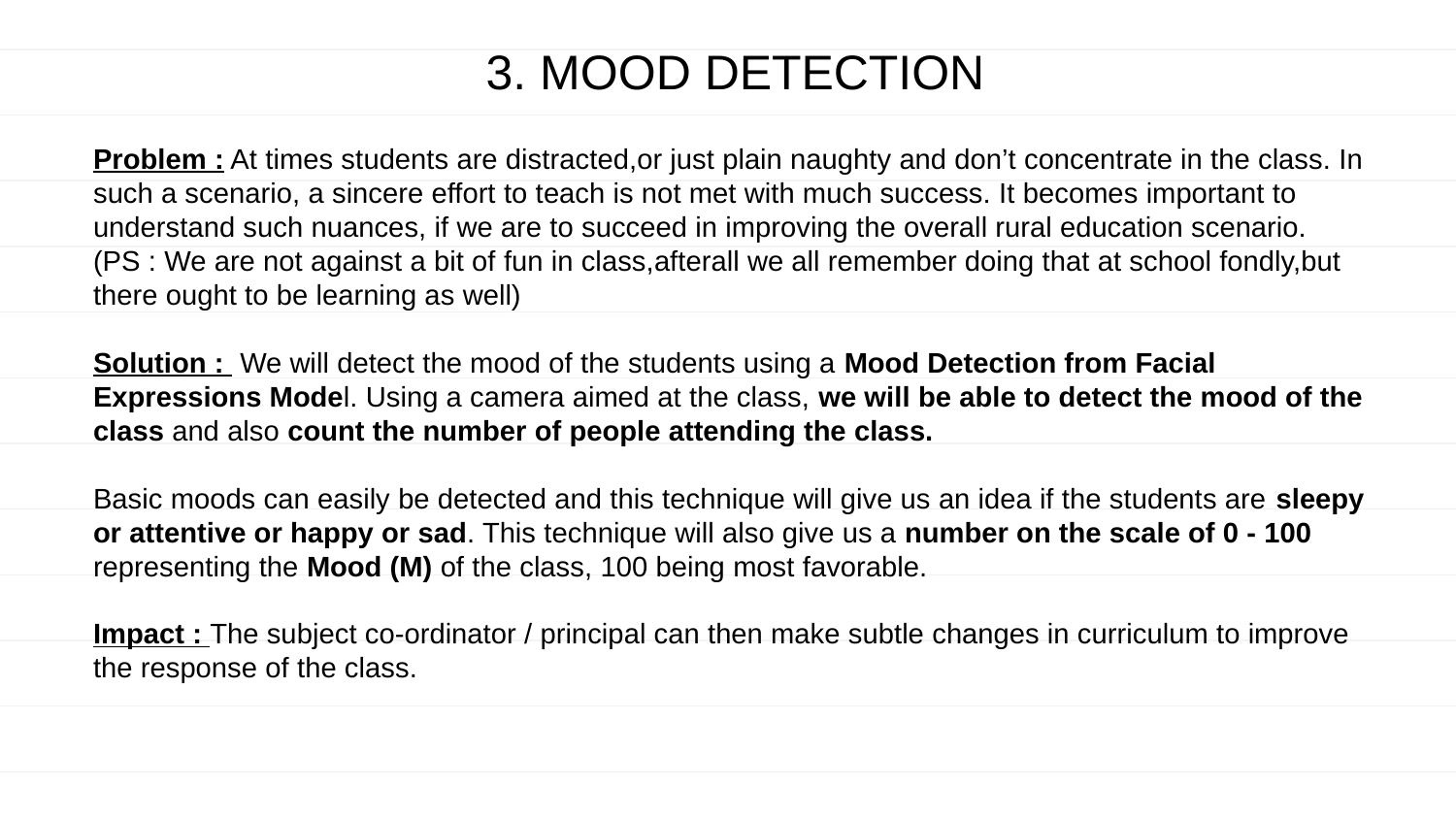

# 3. MOOD DETECTION
Problem : At times students are distracted,or just plain naughty and don’t concentrate in the class. In such a scenario, a sincere effort to teach is not met with much success. It becomes important to understand such nuances, if we are to succeed in improving the overall rural education scenario. (PS : We are not against a bit of fun in class,afterall we all remember doing that at school fondly,but there ought to be learning as well)

Solution :  We will detect the mood of the students using a Mood Detection from Facial Expressions Model. Using a camera aimed at the class, we will be able to detect the mood of the class and also count the number of people attending the class.

Basic moods can easily be detected and this technique will give us an idea if the students are sleepy or attentive or happy or sad. This technique will also give us a number on the scale of 0 - 100 representing the Mood (M) of the class, 100 being most favorable.

Impact : The subject co-ordinator / principal can then make subtle changes in curriculum to improve the response of the class.